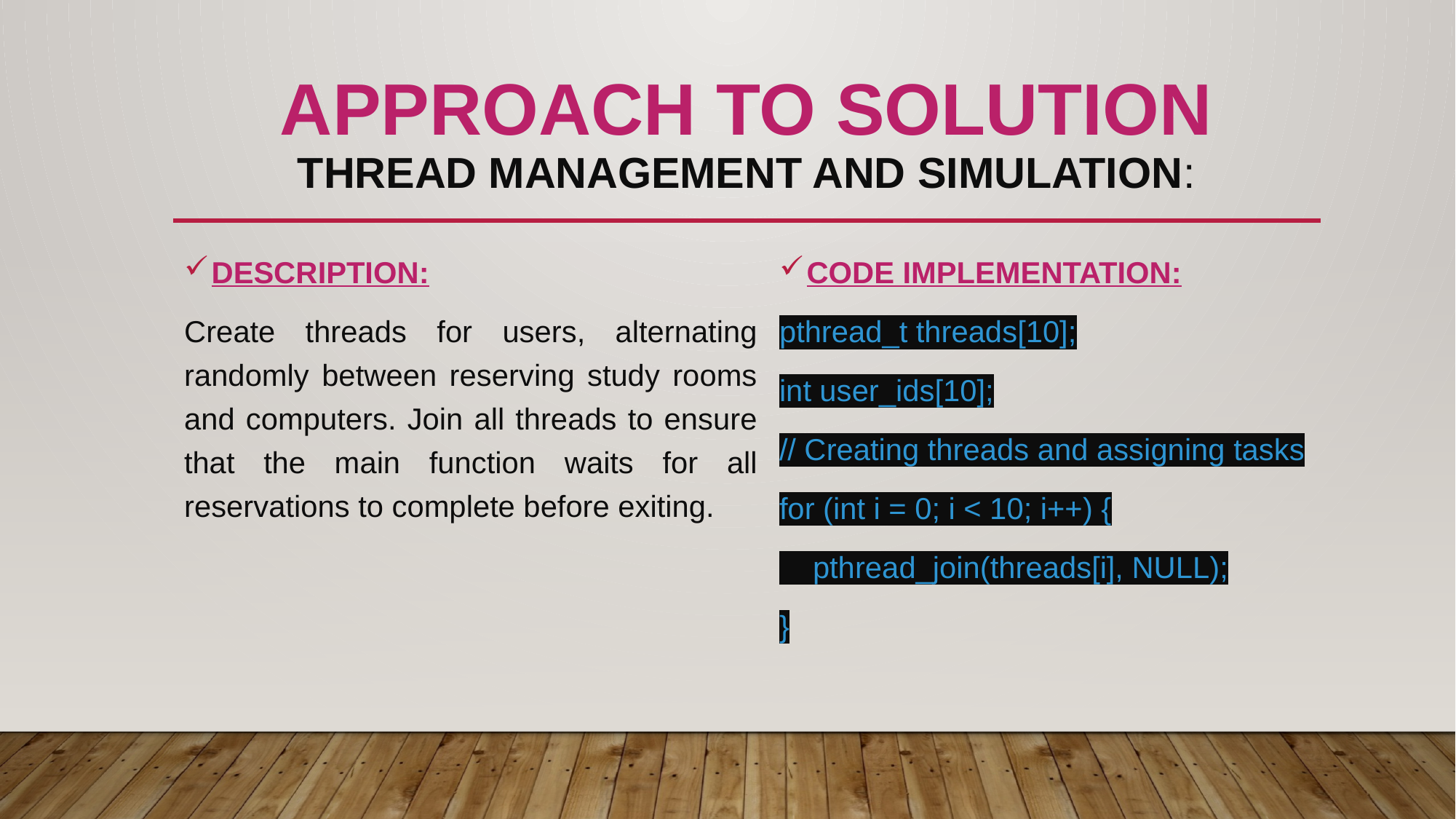

# Approach to Solution Thread Management and Simulation:
DESCRIPTION:
Create threads for users, alternating randomly between reserving study rooms and computers. Join all threads to ensure that the main function waits for all reservations to complete before exiting.
CODE IMPLEMENTATION:
pthread_t threads[10];
int user_ids[10];
// Creating threads and assigning tasks
for (int i = 0; i < 10; i++) {
    pthread_join(threads[i], NULL);
}